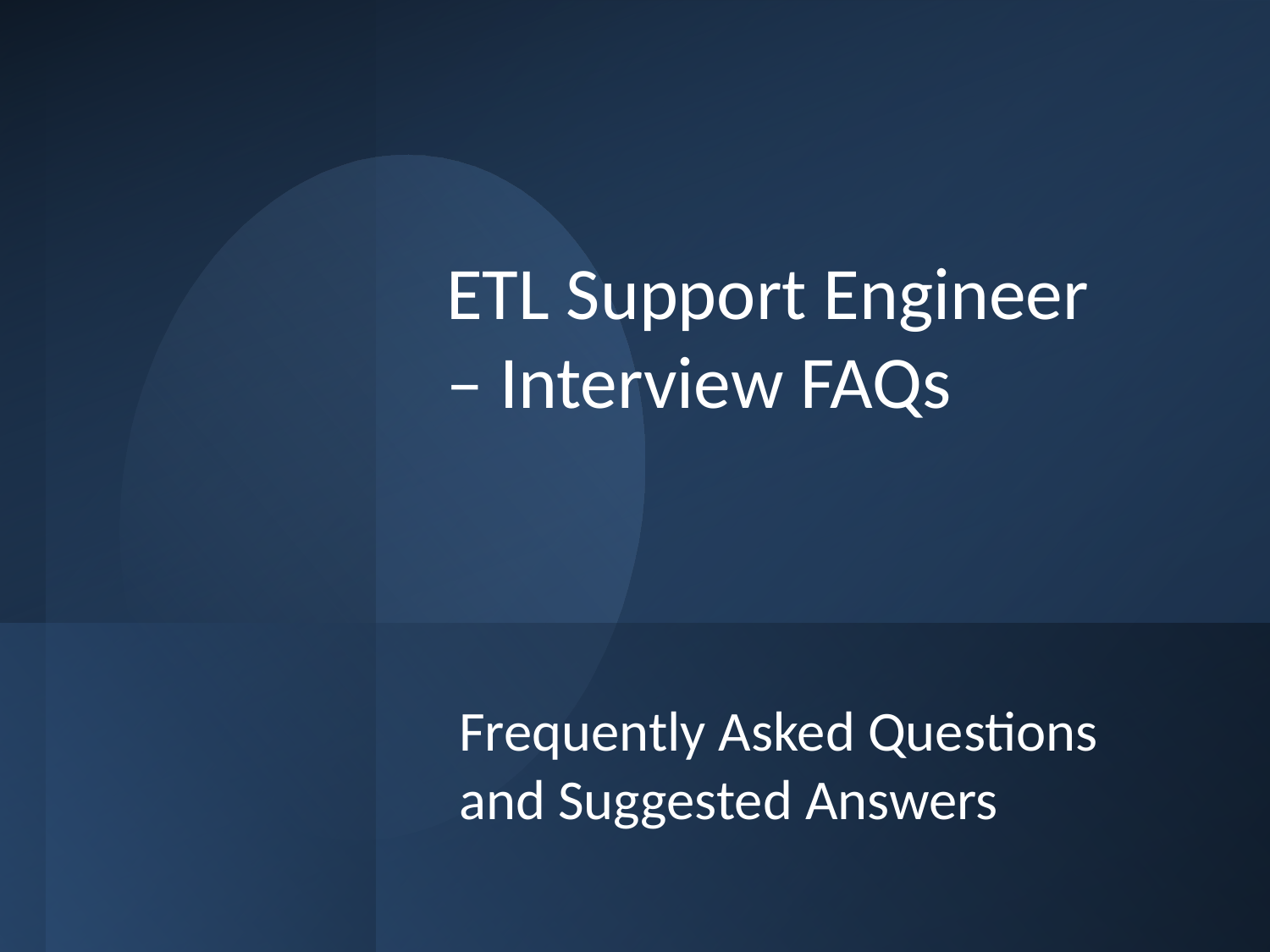

# ETL Support Engineer – Interview FAQs

Frequently Asked Questions and Suggested Answers